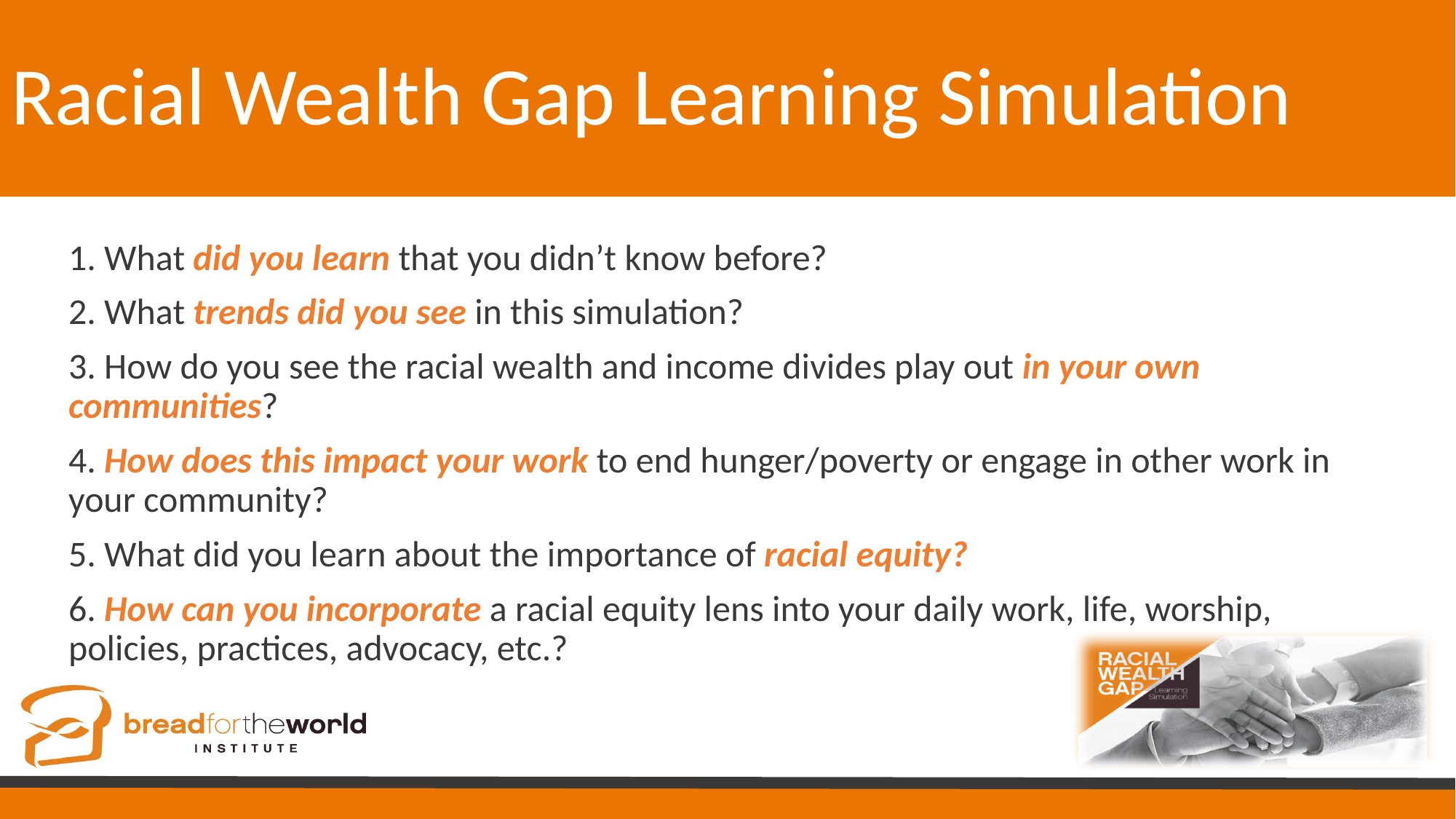

# Racial Wealth Gap Learning Simulation

1. What did you learn that you didn’t know before?
2. What trends did you see in this simulation?
3. How do you see the racial wealth and income divides play out in your own communities?
4. How does this impact your work to end hunger/poverty or engage in other work in your community?
5. What did you learn about the importance of racial equity?
6. How can you incorporate a racial equity lens into your daily work, life, worship, policies, practices, advocacy, etc.?